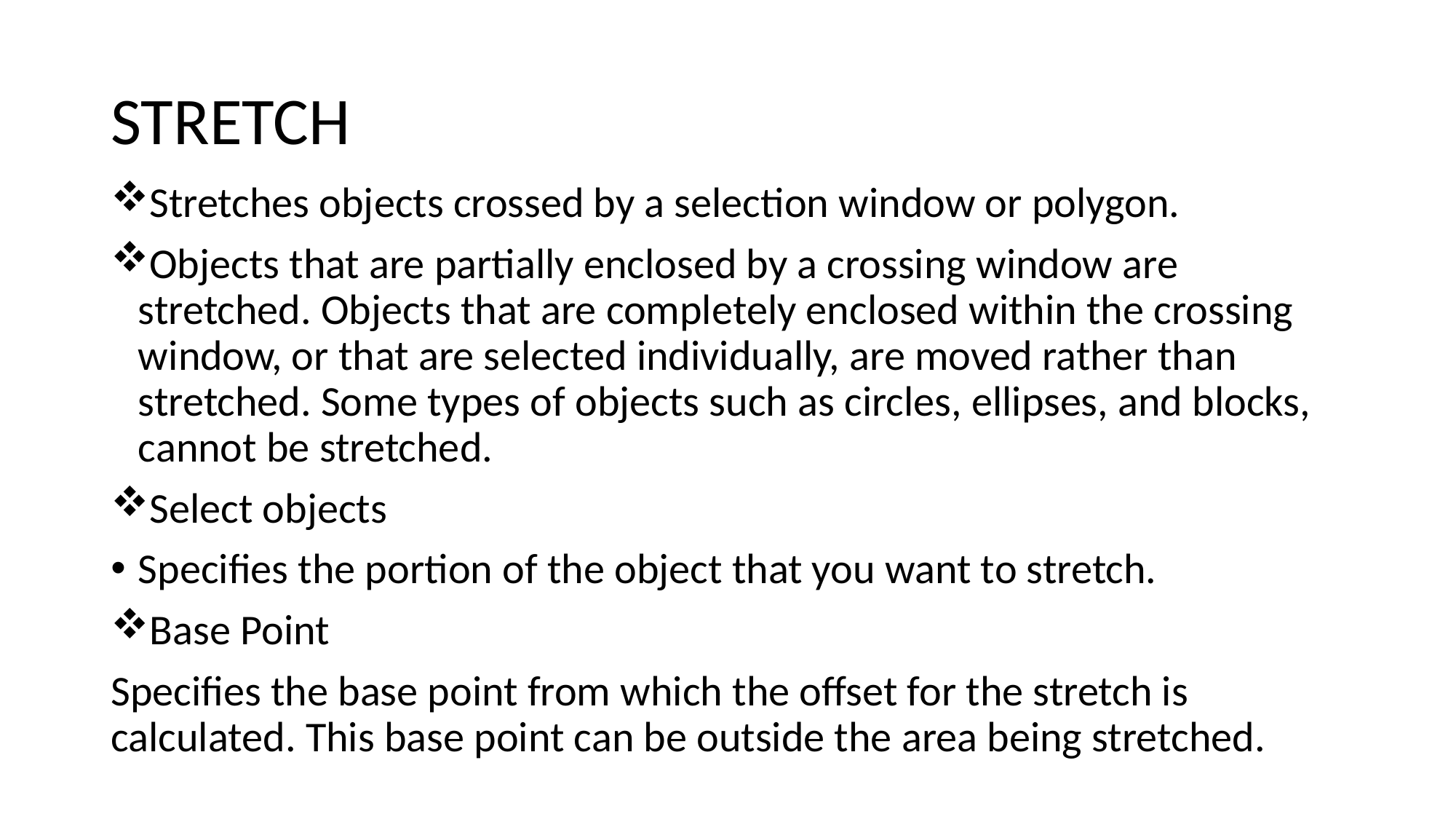

# STRETCH
Stretches objects crossed by a selection window or polygon.
Objects that are partially enclosed by a crossing window are stretched. Objects that are completely enclosed within the crossing window, or that are selected individually, are moved rather than stretched. Some types of objects such as circles, ellipses, and blocks, cannot be stretched.
Select objects
Specifies the portion of the object that you want to stretch.
Base Point
Specifies the base point from which the offset for the stretch is calculated. This base point can be outside the area being stretched.